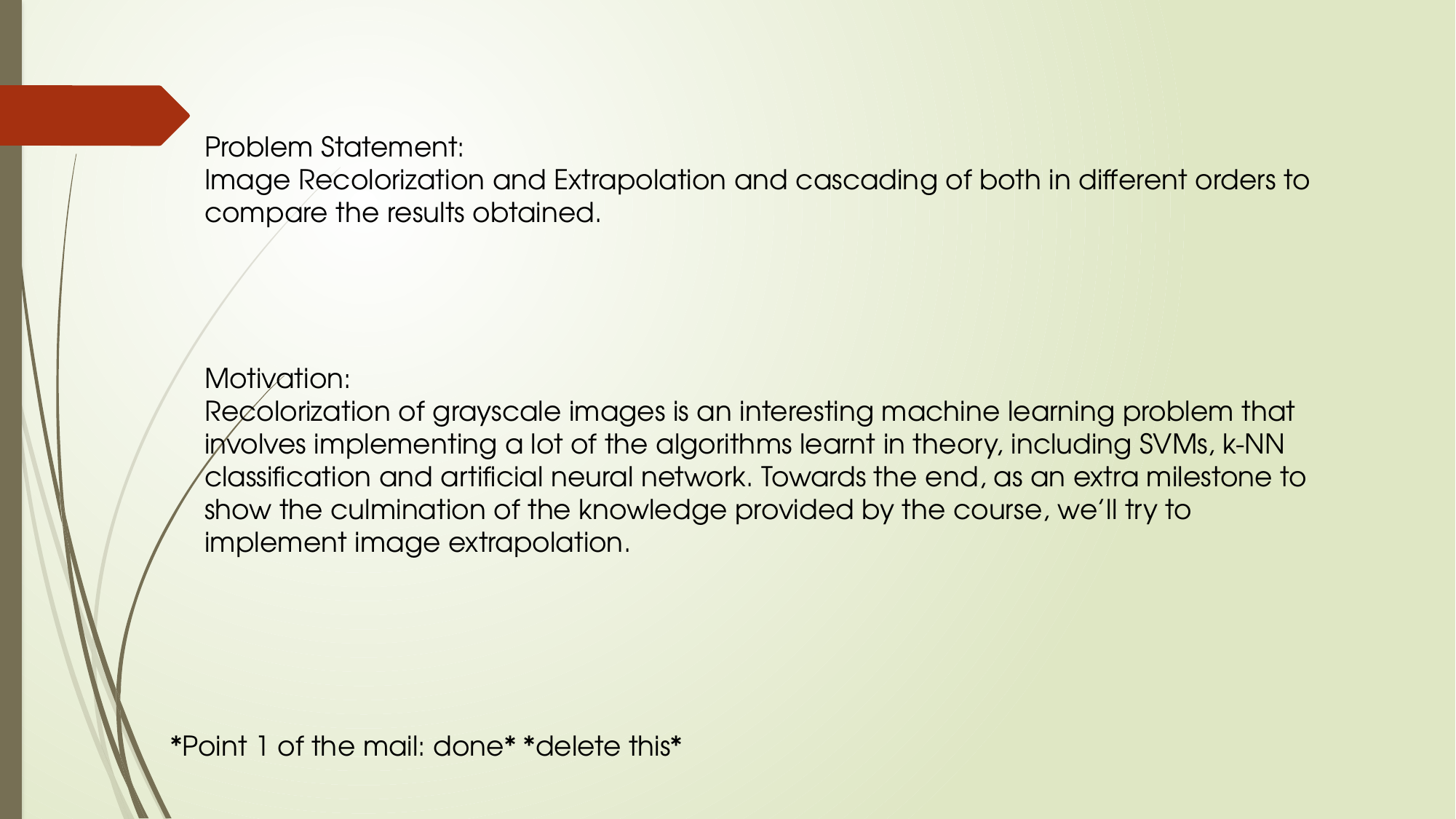

Problem Statement:
Image Recolorization and Extrapolation and cascading of both in different orders to compare the results obtained.
Motivation:
Recolorization of grayscale images is an interesting machine learning problem that involves implementing a lot of the algorithms learnt in theory, including SVMs, k-NN classification and artificial neural network. Towards the end, as an extra milestone to show the culmination of the knowledge provided by the course, we’ll try to implement image extrapolation.
*Point 1 of the mail: done* *delete this*